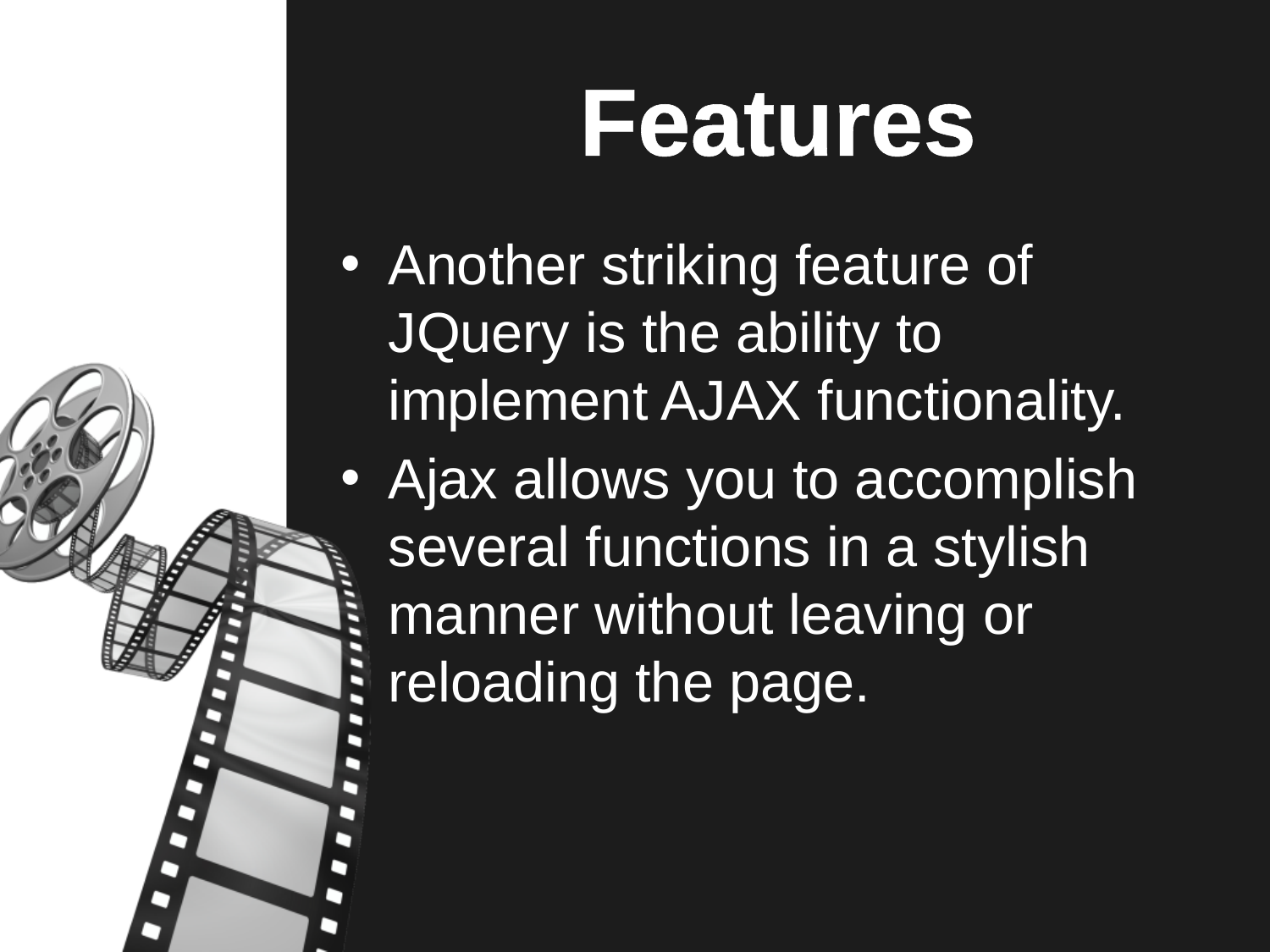

# Features
Another striking feature of JQuery is the ability to implement AJAX functionality.
Ajax allows you to accomplish several functions in a stylish manner without leaving or reloading the page.